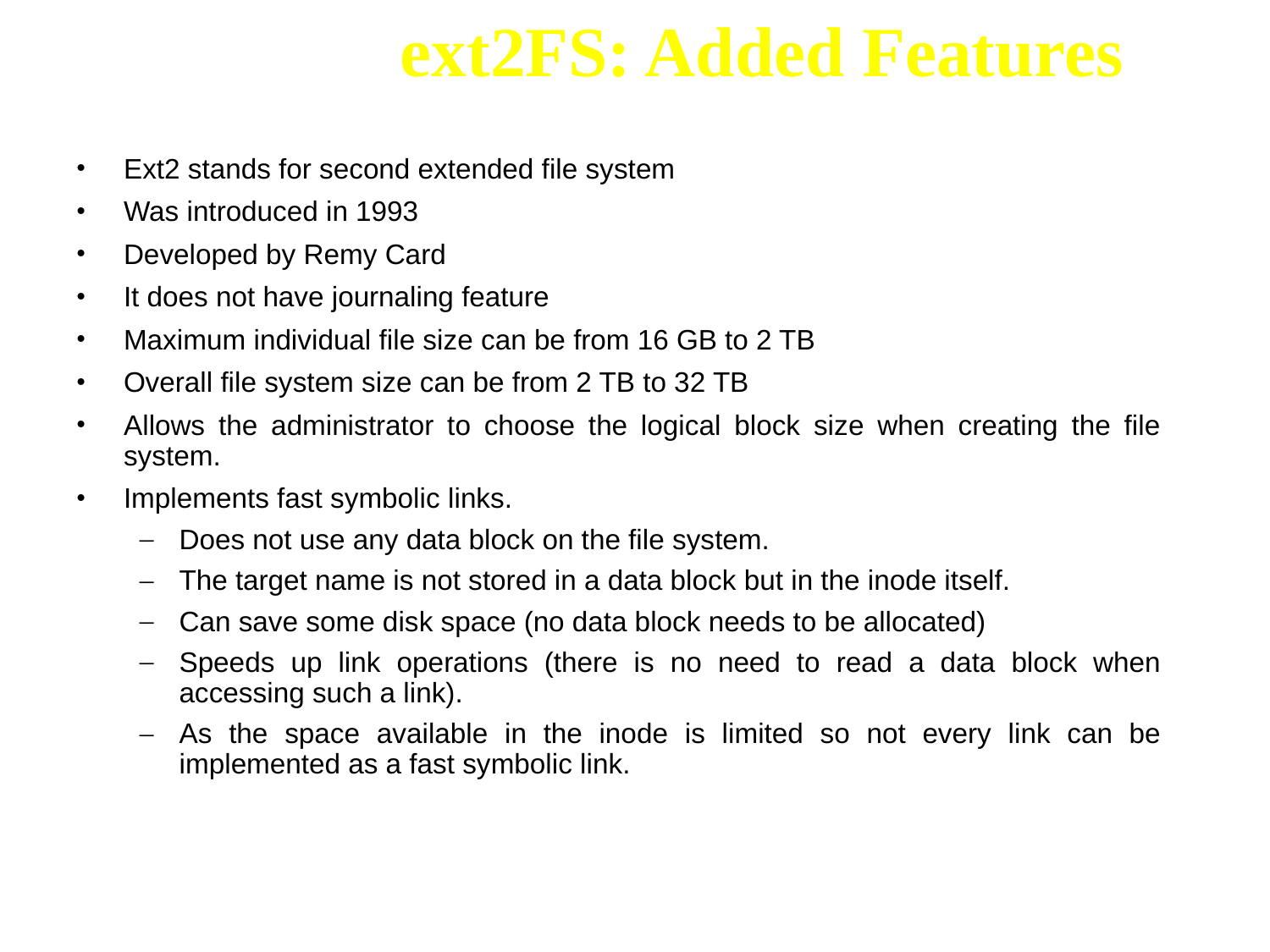

# ext2FS: Added Features
Ext2 stands for second extended file system
Was introduced in 1993
Developed by Remy Card
It does not have journaling feature
Maximum individual file size can be from 16 GB to 2 TB
Overall file system size can be from 2 TB to 32 TB
Allows the administrator to choose the logical block size when creating the file system.
Implements fast symbolic links.
Does not use any data block on the file system.
The target name is not stored in a data block but in the inode itself.
Can save some disk space (no data block needs to be allocated)
Speeds up link operations (there is no need to read a data block when accessing such a link).
As the space available in the inode is limited so not every link can be implemented as a fast symbolic link.